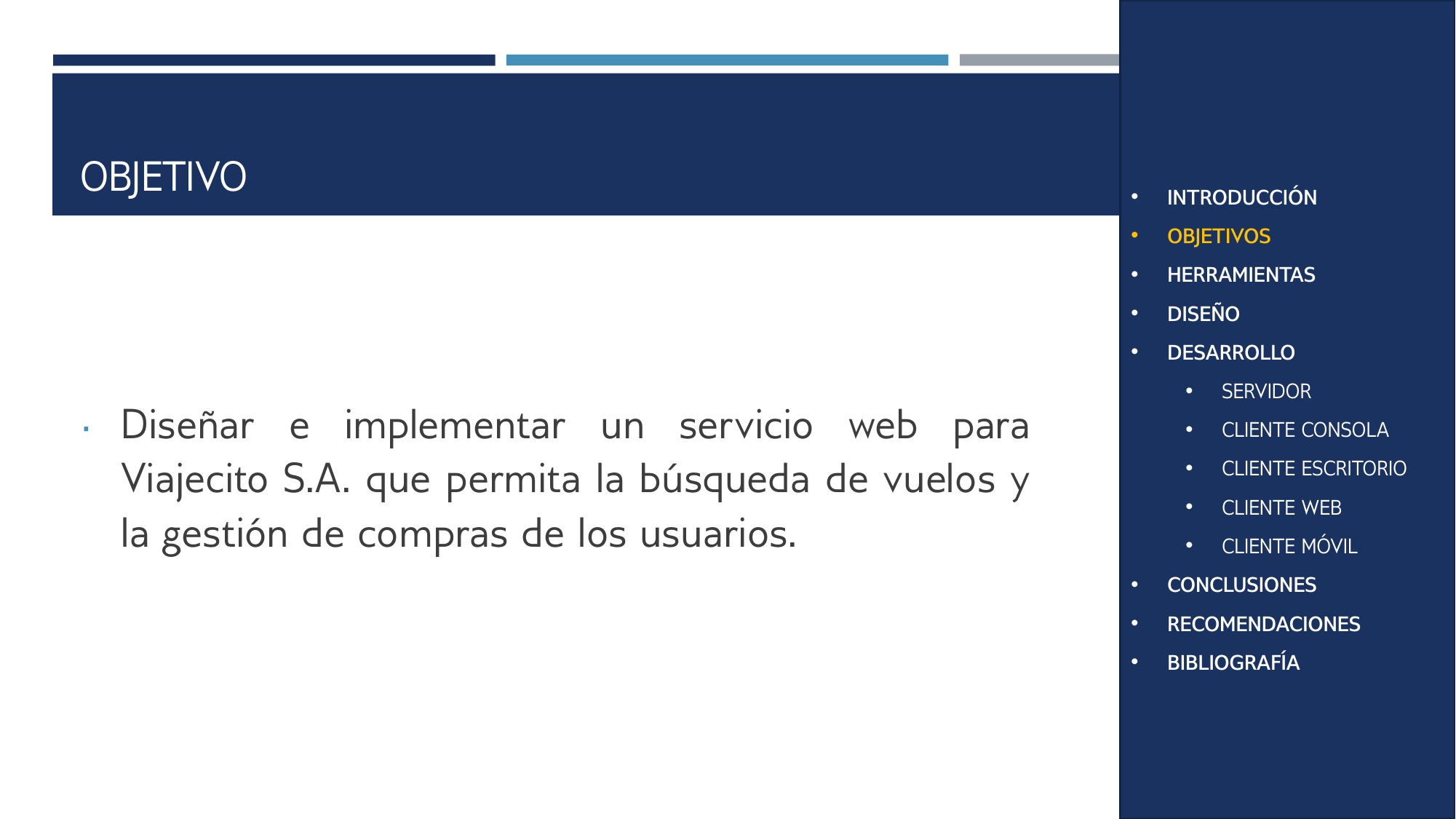

INTRODUCCIÓN
OBJETIVOS
HERRAMIENTAS
DISEÑO
DESARROLLO
SERVIDOR
CLIENTE CONSOLA
CLIENTE ESCRITORIO
CLIENTE WEB
CLIENTE MÓVIL
CONCLUSIONES
RECOMENDACIONES
BIBLIOGRAFÍA
# OBJETIVO
Diseñar e implementar un servicio web para Viajecito S.A. que permita la búsqueda de vuelos y la gestión de compras de los usuarios.